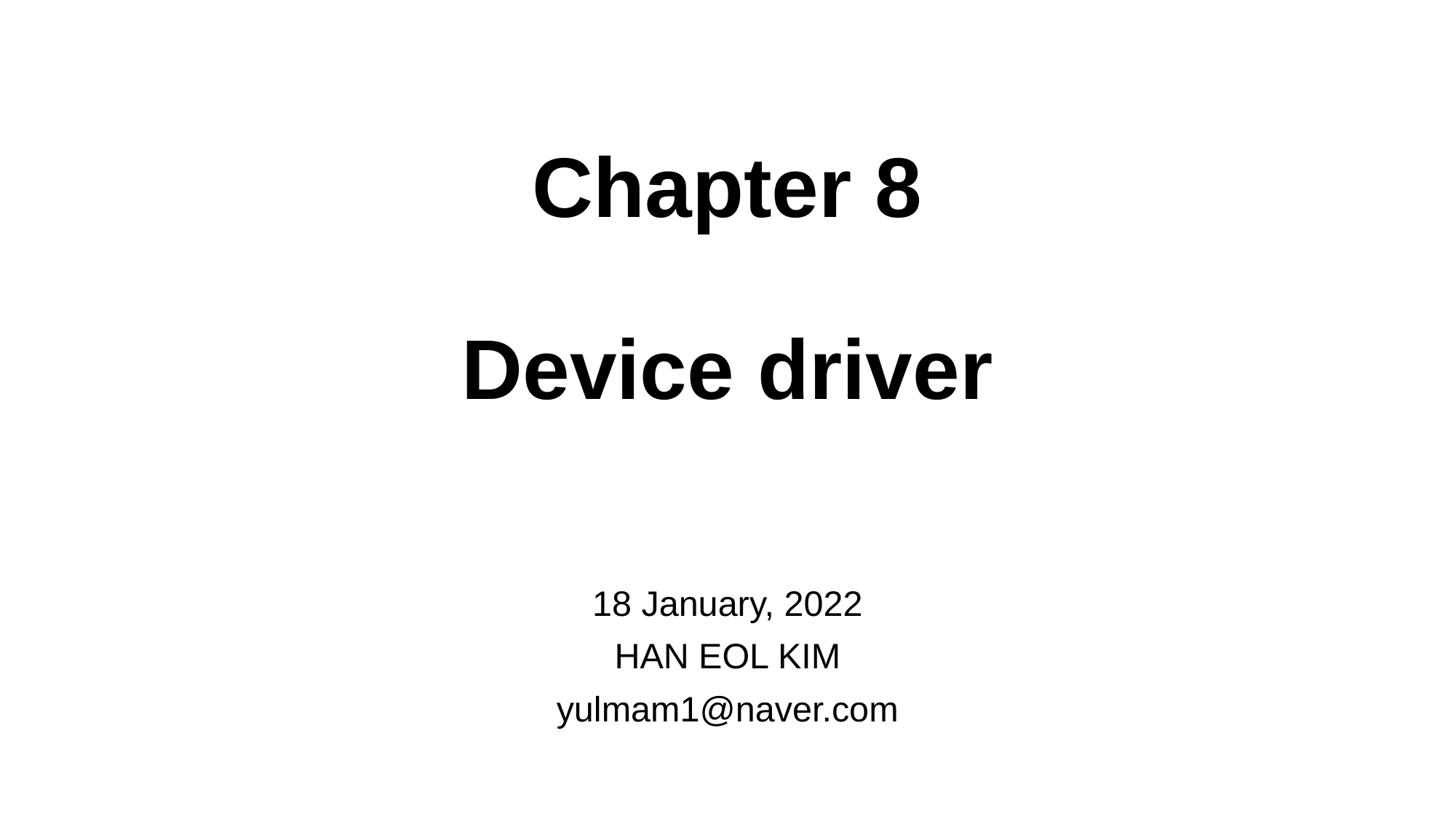

# Chapter 8 Device driver

18 January, 2022
HAN EOL KIM
yulmam1@naver.com